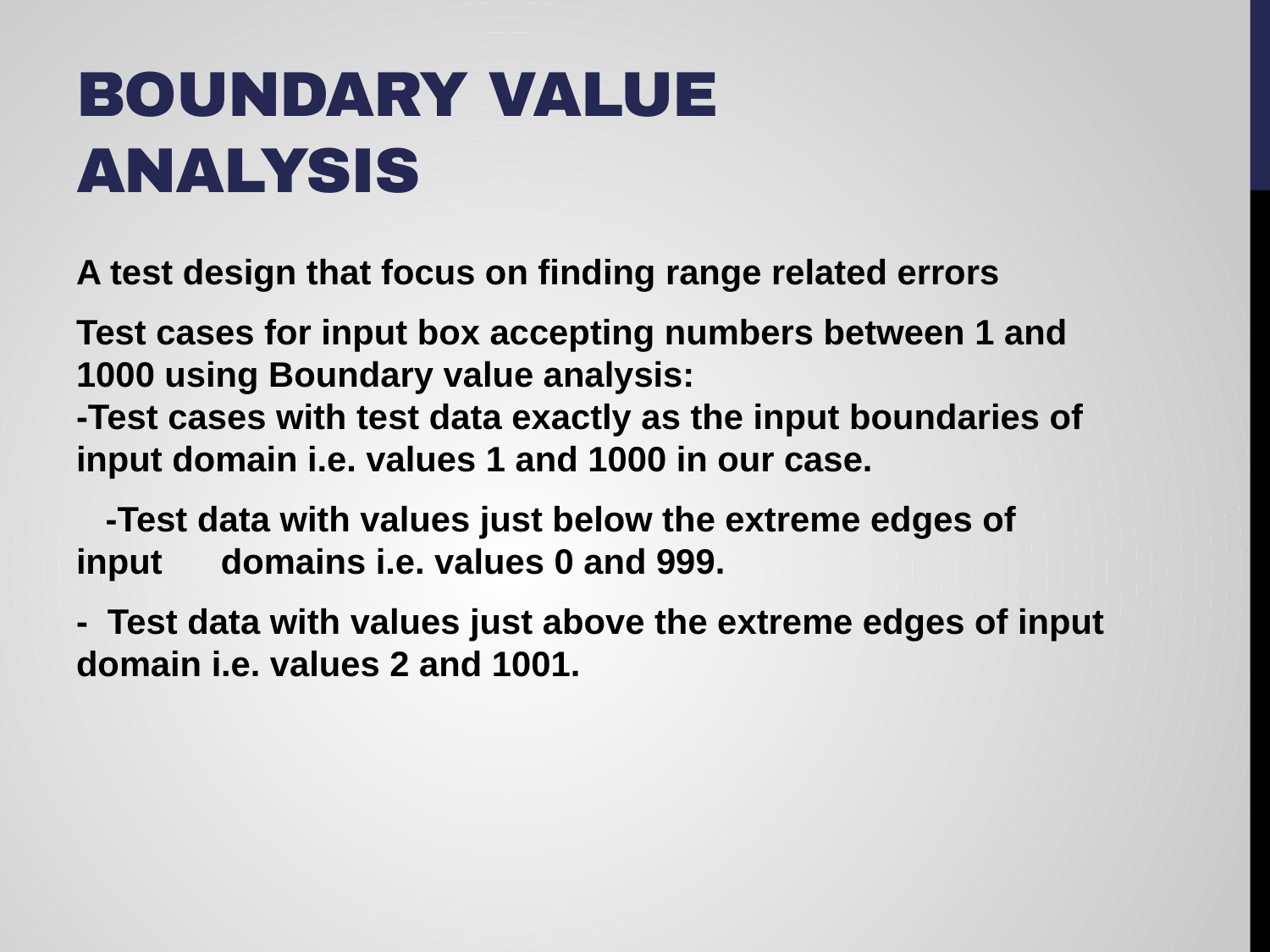

# Boundary Value analysis
A test design that focus on finding range related errors
Test cases for input box accepting numbers between 1 and 1000 using Boundary value analysis:
-Test cases with test data exactly as the input boundaries of input domain i.e. values 1 and 1000 in our case.
   -Test data with values just below the extreme edges of input      domains i.e. values 0 and 999.
-  Test data with values just above the extreme edges of input domain i.e. values 2 and 1001.